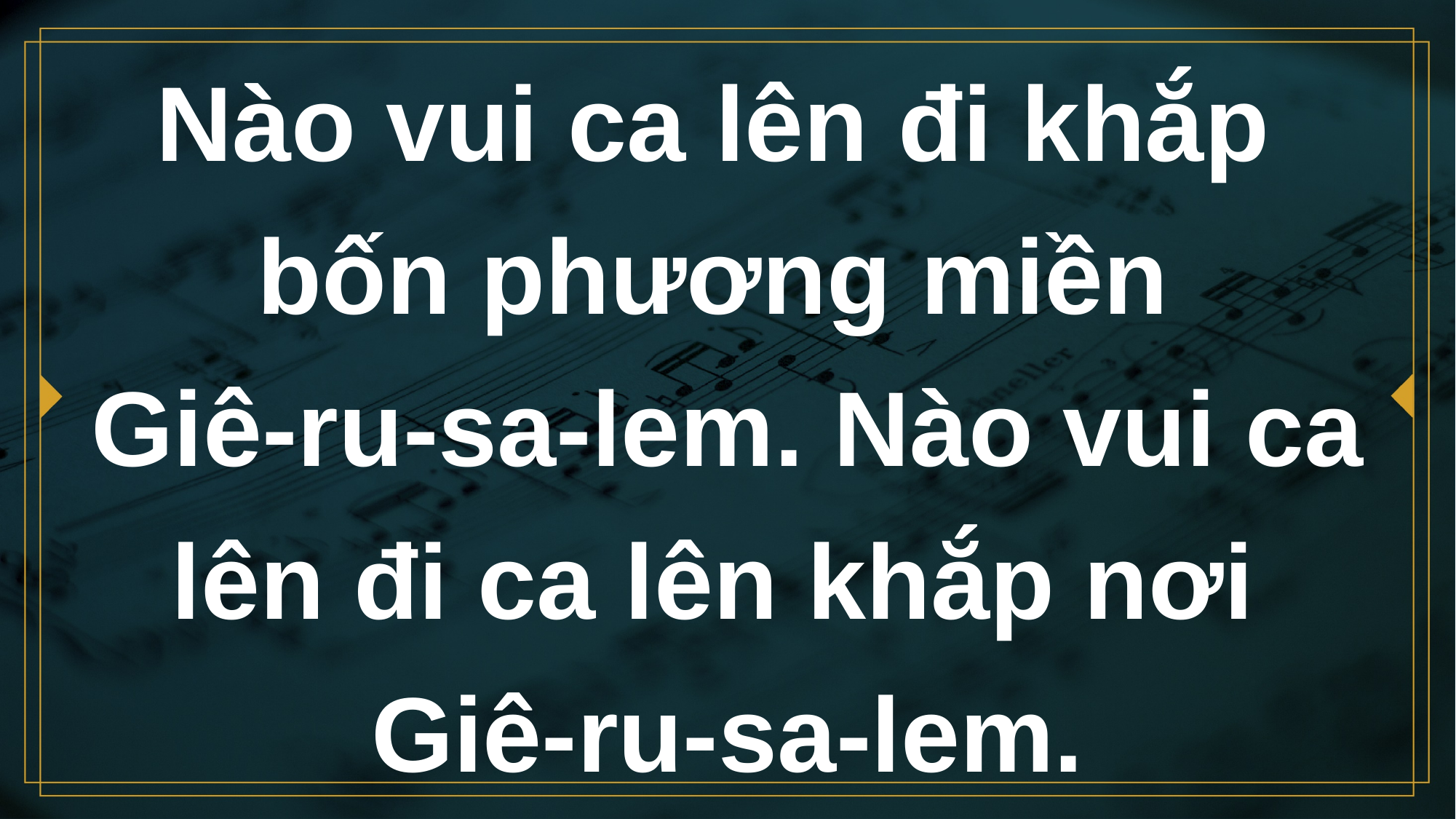

# Nào vui ca lên đi khắp bốn phương miền Giê-ru-sa-lem. Nào vui ca lên đi ca lên khắp nơi Giê-ru-sa-lem.